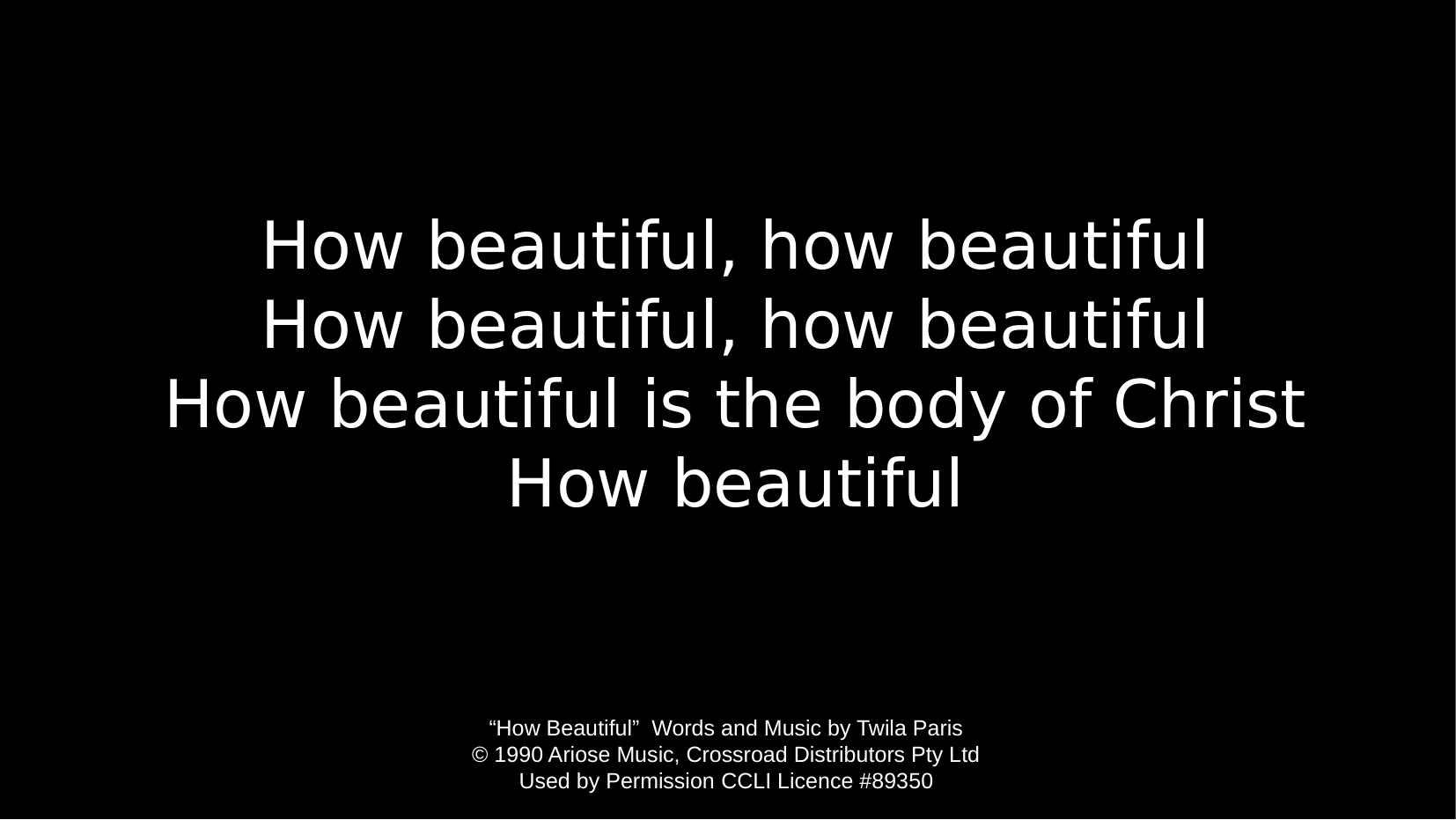

How beautiful, how beautiful
How beautiful, how beautiful
How beautiful is the body of Christ
How beautiful
“How Beautiful”  Words and Music by Twila Paris
© 1990 Ariose Music, Crossroad Distributors Pty Ltd
Used by Permission CCLI Licence #89350